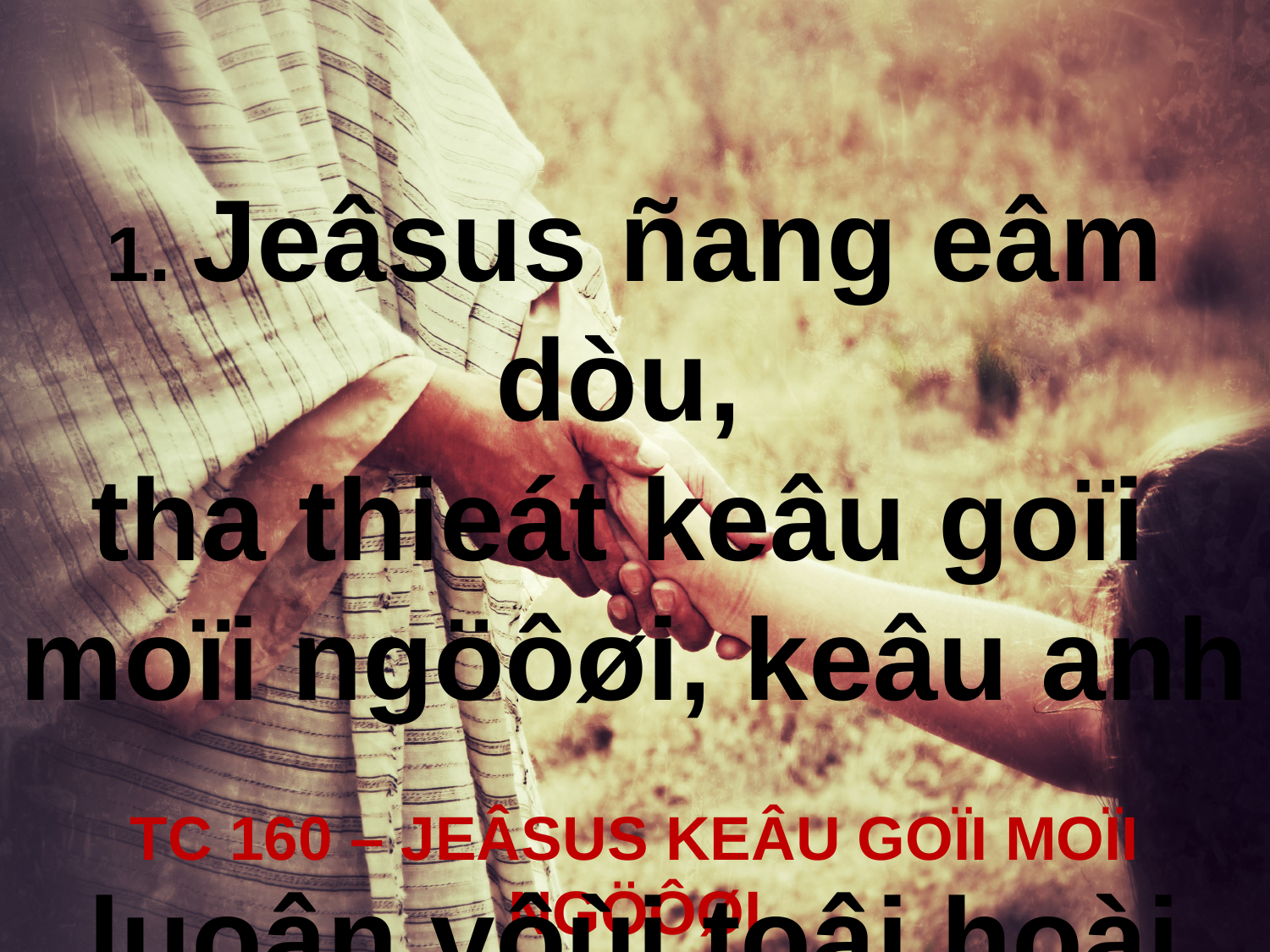

1. Jeâsus ñang eâm dòu,
tha thieát keâu goïi
moïi ngöôøi, keâu anh
luoân vôùi toâi hoài lai.
TC 160 – JEÂSUS KEÂU GOÏI MOÏI NGÖÔØI